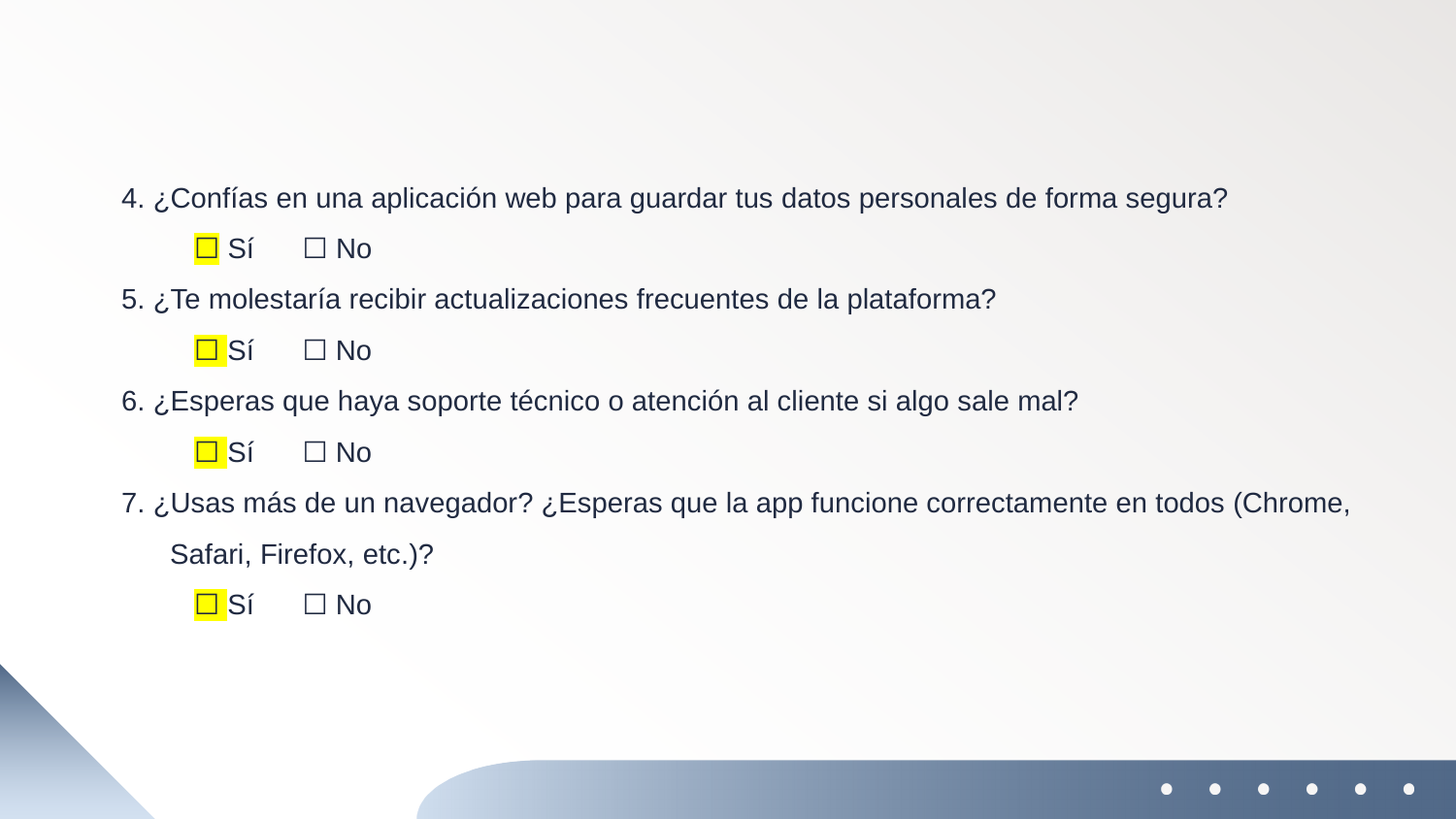

4. ¿Confías en una aplicación web para guardar tus datos personales de forma segura?
   ☐ Sí      ☐ No
5. ¿Te molestaría recibir actualizaciones frecuentes de la plataforma?
   ☐ Sí      ☐ No
6. ¿Esperas que haya soporte técnico o atención al cliente si algo sale mal?
   ☐ Sí      ☐ No
7. ¿Usas más de un navegador? ¿Esperas que la app funcione correctamente en todos (Chrome, Safari, Firefox, etc.)?
   ☐ Sí      ☐ No